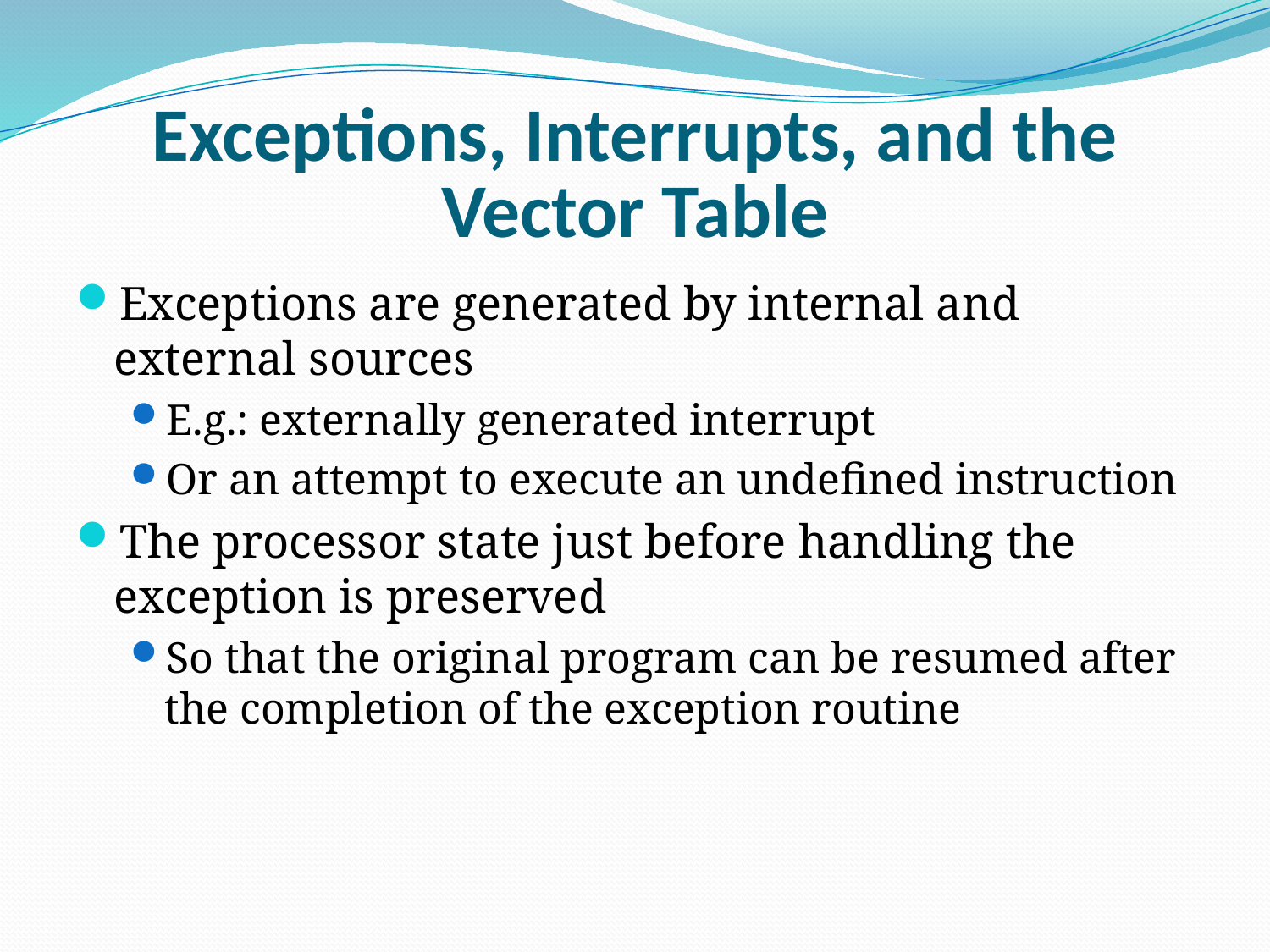

# Exceptions, Interrupts, and the Vector Table
Exceptions are generated by internal and external sources
E.g.: externally generated interrupt
Or an attempt to execute an undefined instruction
The processor state just before handling the exception is preserved
So that the original program can be resumed after the completion of the exception routine